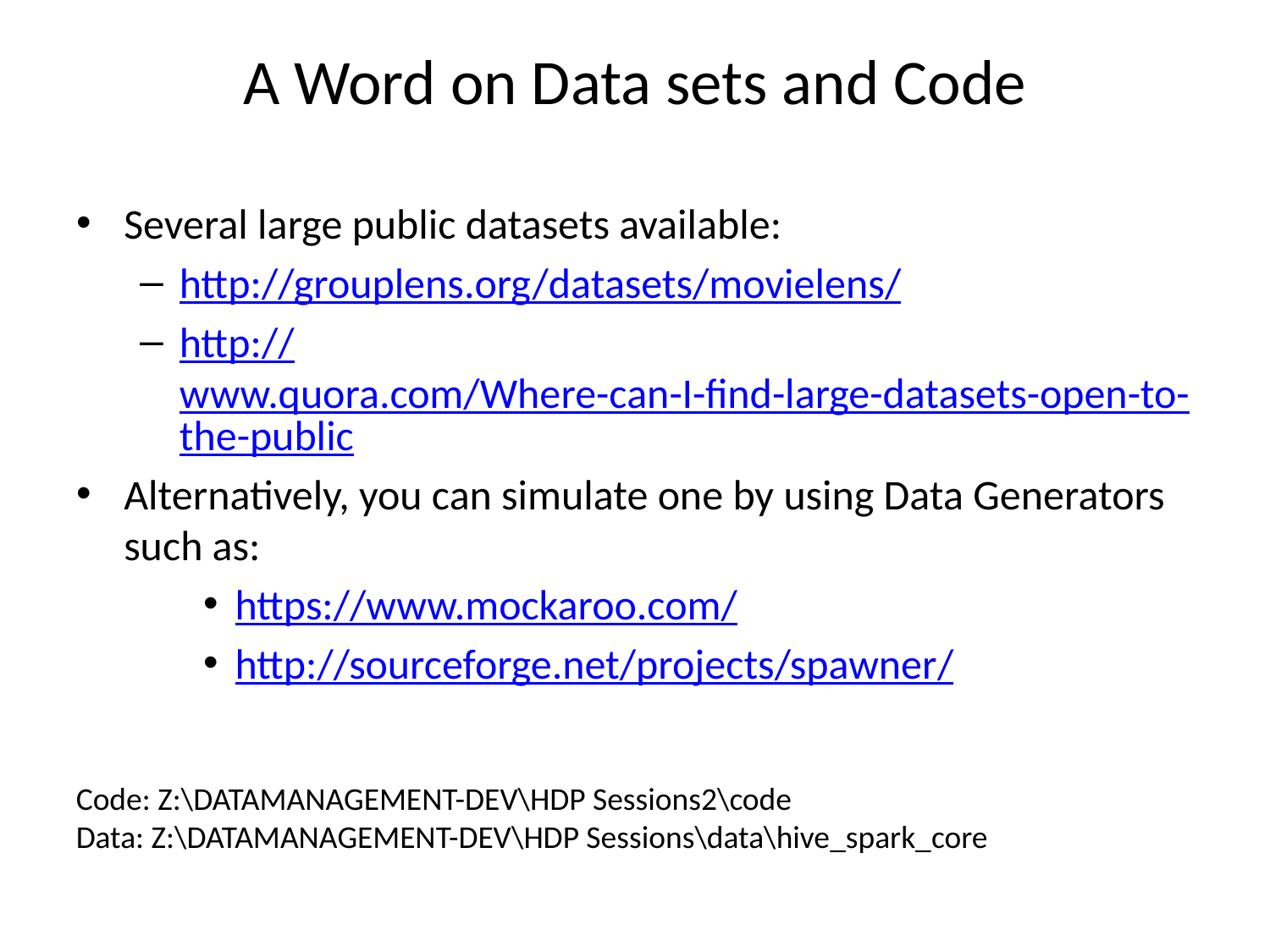

# A Word on Data sets and Code
Several large public datasets available:
http://grouplens.org/datasets/movielens/
http://www.quora.com/Where-can-I-find-large-datasets-open-to-the-public
Alternatively, you can simulate one by using Data Generators such as:
https://www.mockaroo.com/
http://sourceforge.net/projects/spawner/

Code: Z:\DATAMANAGEMENT-DEV\HDP Sessions2\code
Data: Z:\DATAMANAGEMENT-DEV\HDP Sessions\data\hive_spark_core